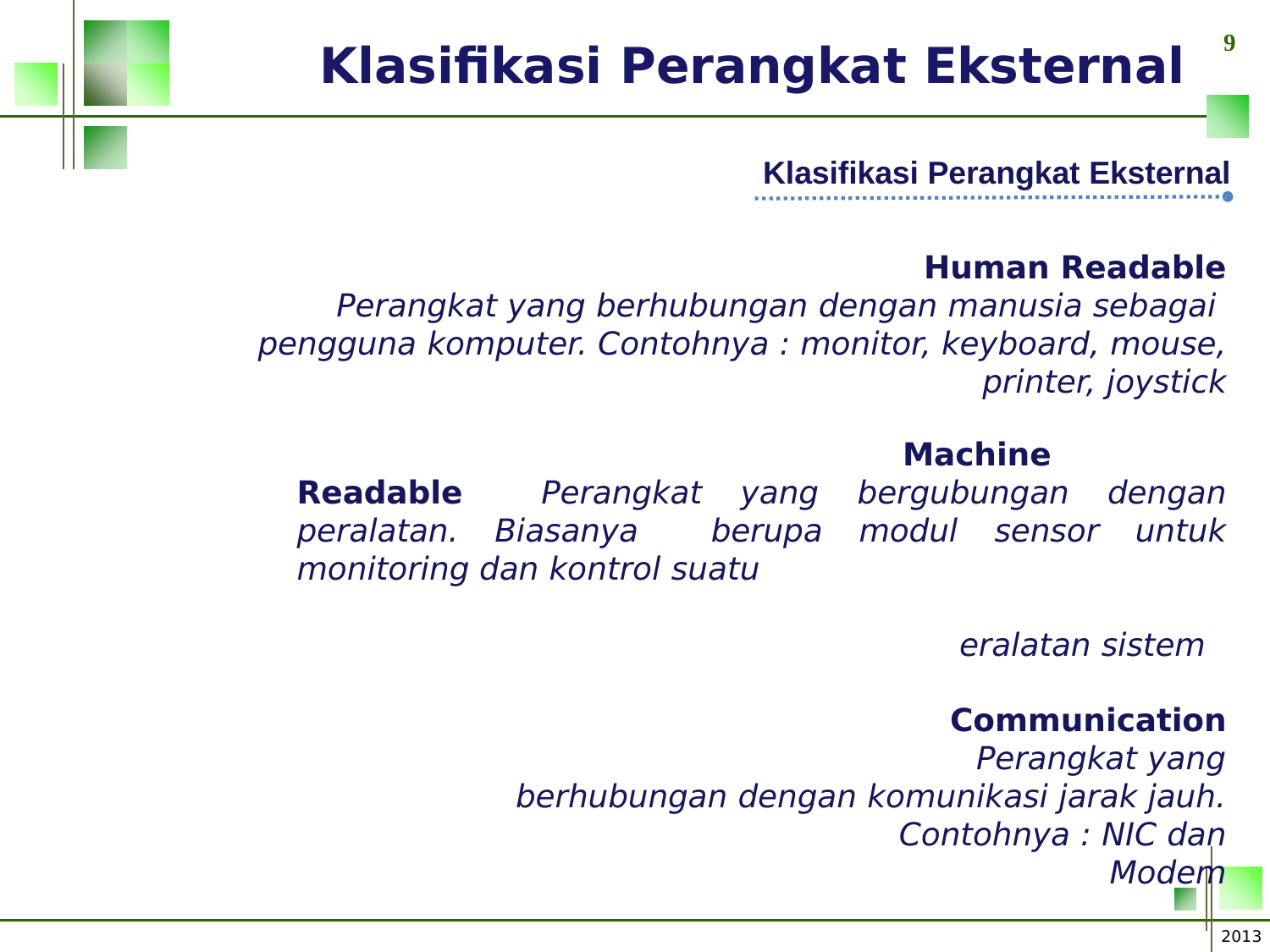

9
# Klasifikasi Perangkat Eksternal
Klasifikasi Perangkat Eksternal

Human Readable  Perangkat yang berhubungan dengan manusia sebagai  pengguna komputer. Contohnya : monitor, keyboard, mouse,
printer, joystick

Machine Readable  Perangkat yang bergubungan dengan peralatan. Biasanya  berupa modul sensor untuk monitoring dan kontrol suatu
peralatan sistem

Communication
Perangkat yang berhubungan dengan komunikasi jarak jauh.
Contohnya : NIC dan Modem

2013